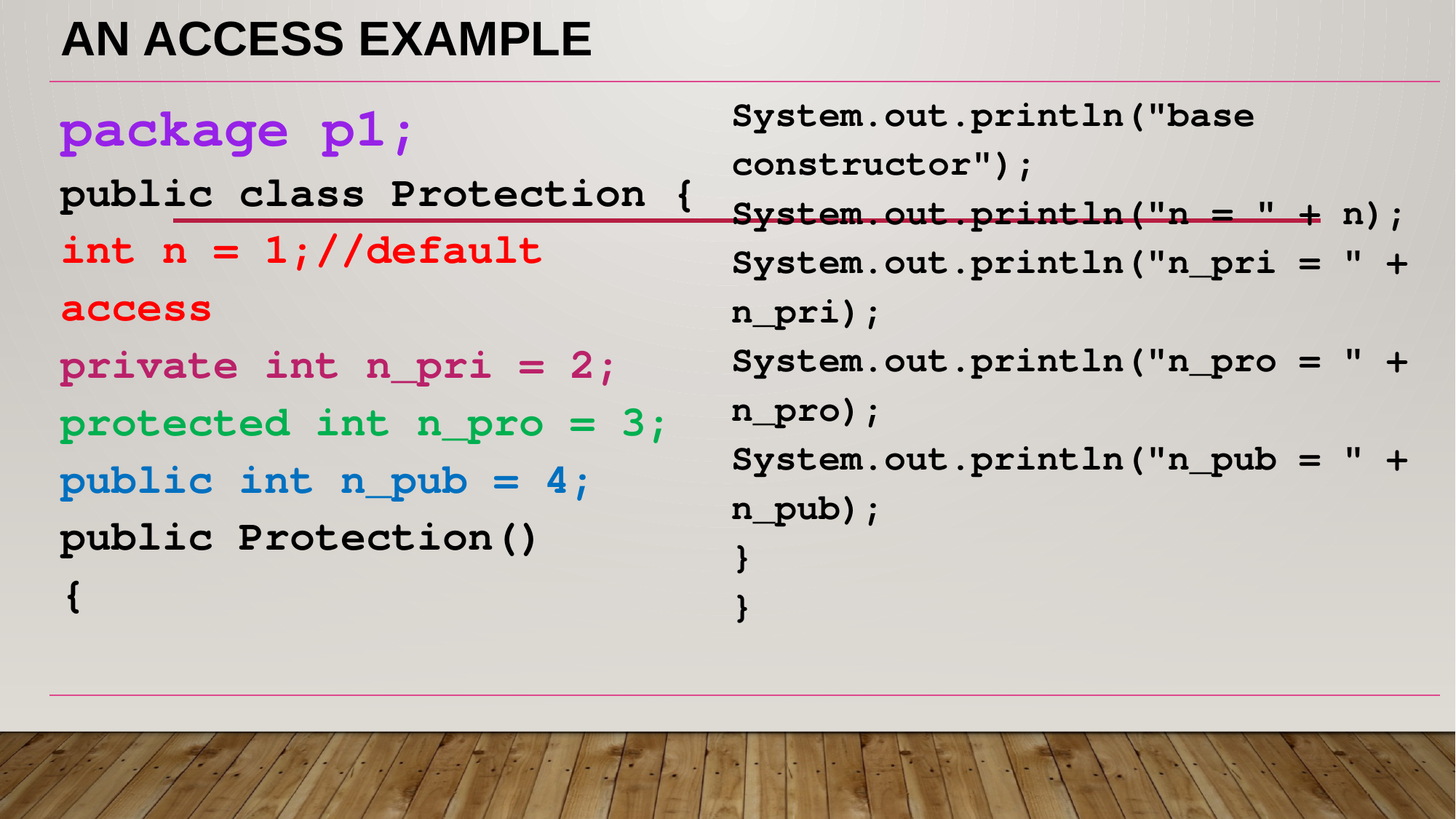

# An Access Example
| package p1; public class Protection { int n = 1;//default access private int n\_pri = 2; protected int n\_pro = 3; public int n\_pub = 4; public Protection() { | System.out.println("base constructor"); System.out.println("n = " + n); System.out.println("n\_pri = " + n\_pri); System.out.println("n\_pro = " + n\_pro); System.out.println("n\_pub = " + n\_pub); } } |
| --- | --- |